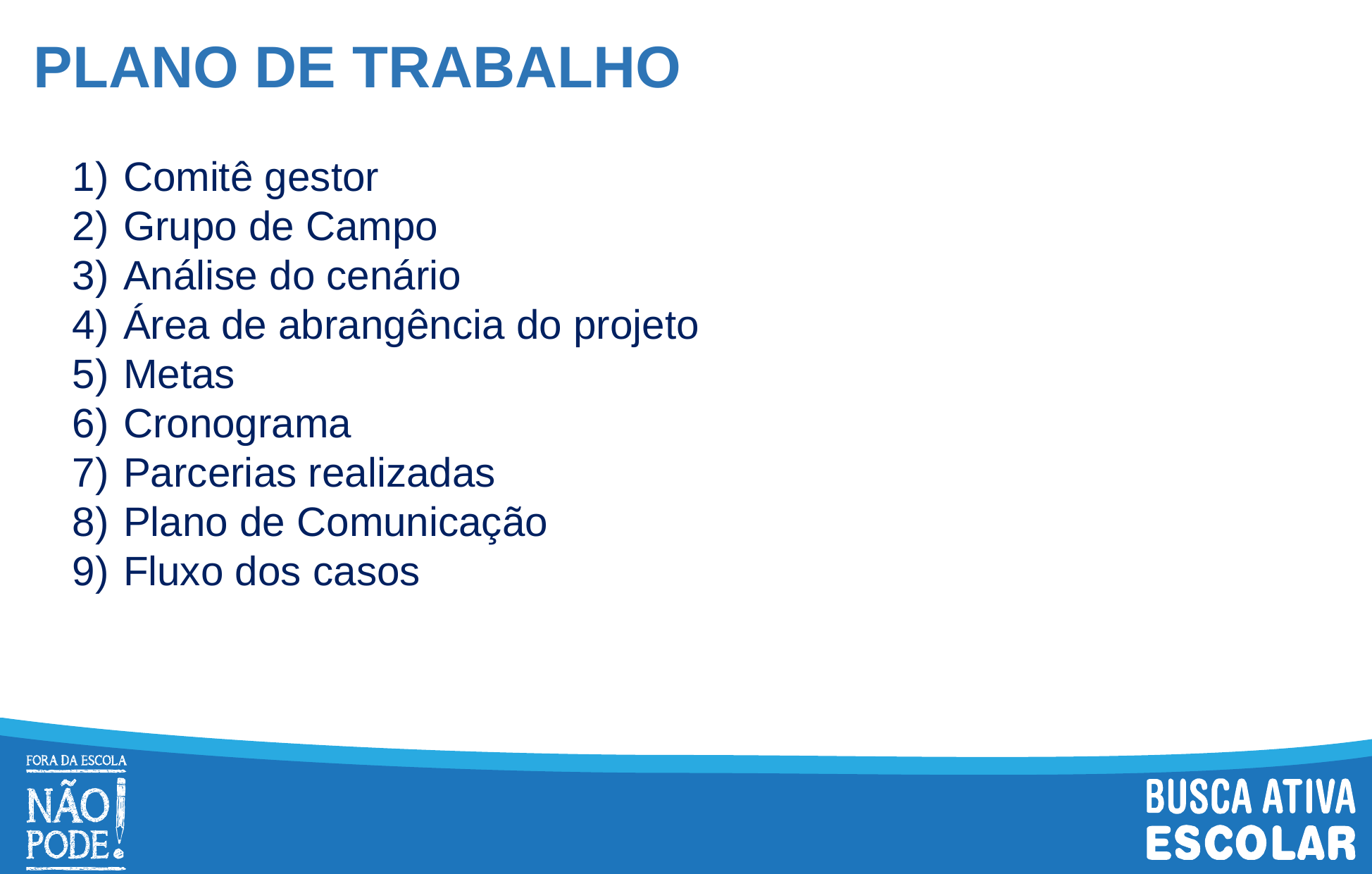

# PLANO DE TRABALHO
 Comitê gestor
 Grupo de Campo
 Análise do cenário
 Área de abrangência do projeto
 Metas
 Cronograma
 Parcerias realizadas
 Plano de Comunicação
 Fluxo dos casos